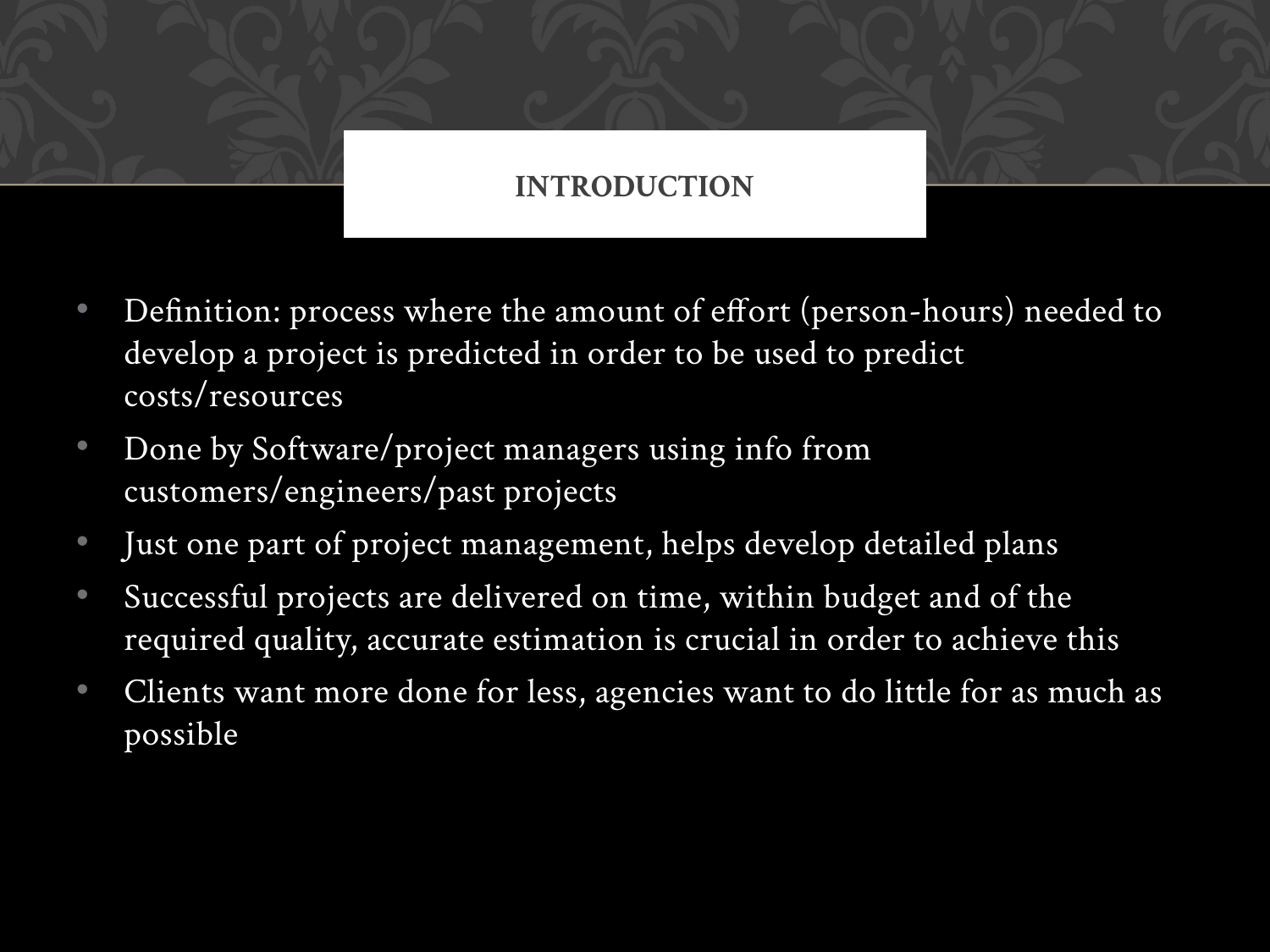

# Introduction
Definition: process where the amount of effort (person-hours) needed to develop a project is predicted in order to be used to predict costs/resources
Done by Software/project managers using info from customers/engineers/past projects
Just one part of project management, helps develop detailed plans
Successful projects are delivered on time, within budget and of the required quality, accurate estimation is crucial in order to achieve this
Clients want more done for less, agencies want to do little for as much as possible